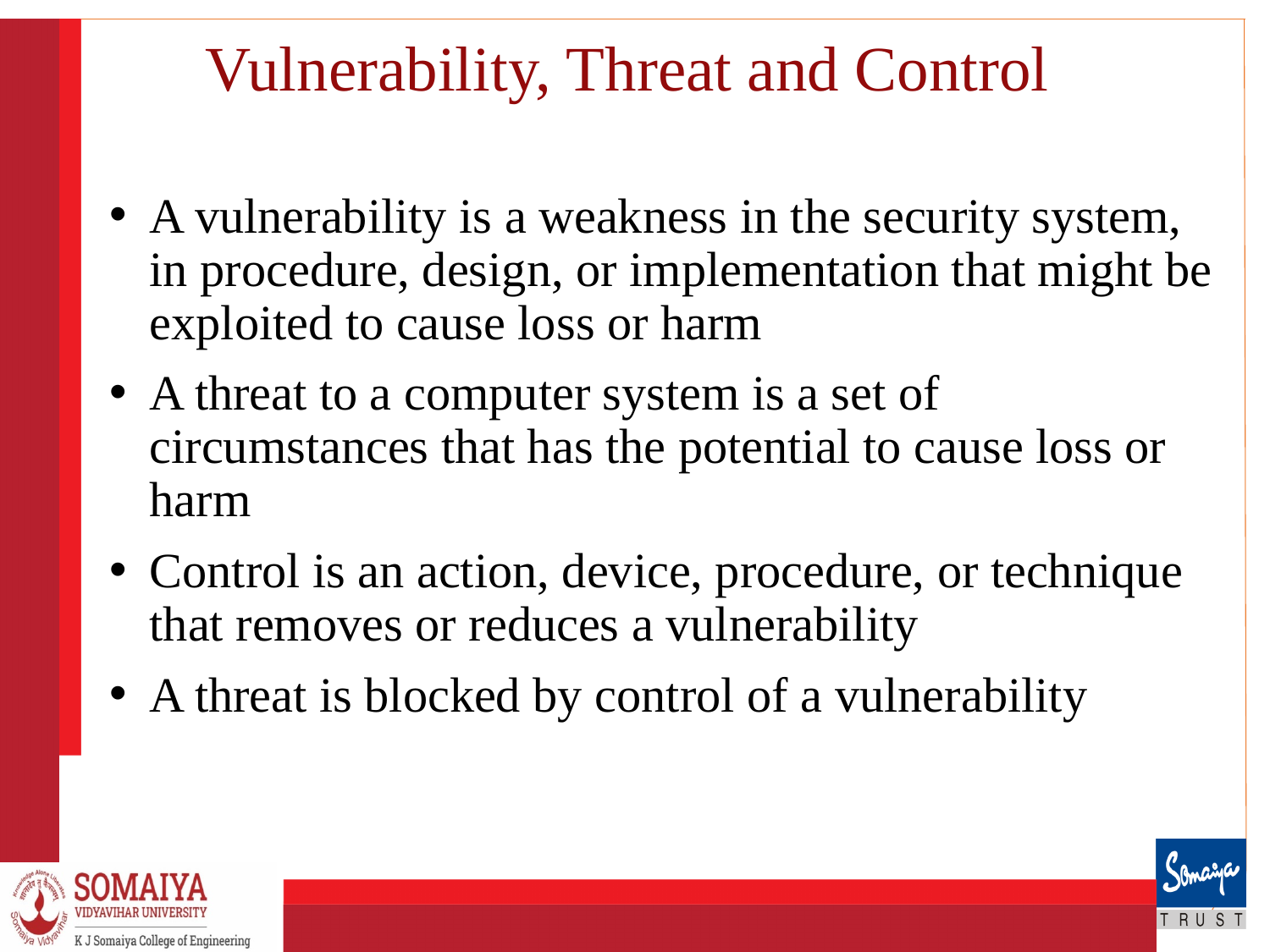

# Vulnerability, Threat and Control
A vulnerability is a weakness in the security system, in procedure, design, or implementation that might be exploited to cause loss or harm
A threat to a computer system is a set of circumstances that has the potential to cause loss or harm
Control is an action, device, procedure, or technique that removes or reduces a vulnerability
A threat is blocked by control of a vulnerability